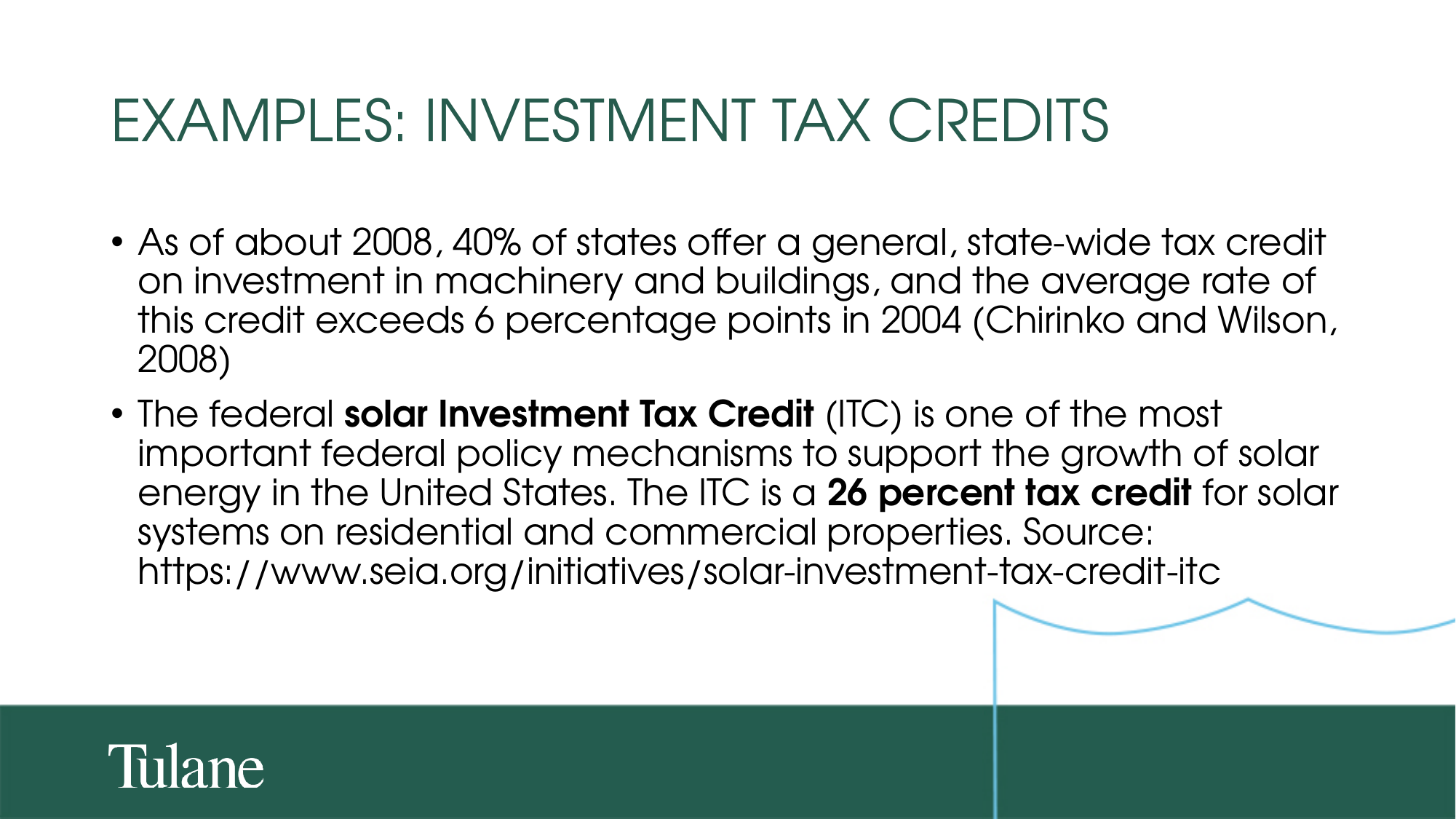

# Examples: investment tax credits
As of about 2008, 40% of states offer a general, state-wide tax credit on investment in machinery and buildings, and the average rate of this credit exceeds 6 percentage points in 2004 (Chirinko and Wilson, 2008)
The federal solar Investment Tax Credit (ITC) is one of the most important federal policy mechanisms to support the growth of solar energy in the United States. The ITC is a 26 percent tax credit for solar systems on residential and commercial properties. Source: https://www.seia.org/initiatives/solar-investment-tax-credit-itc